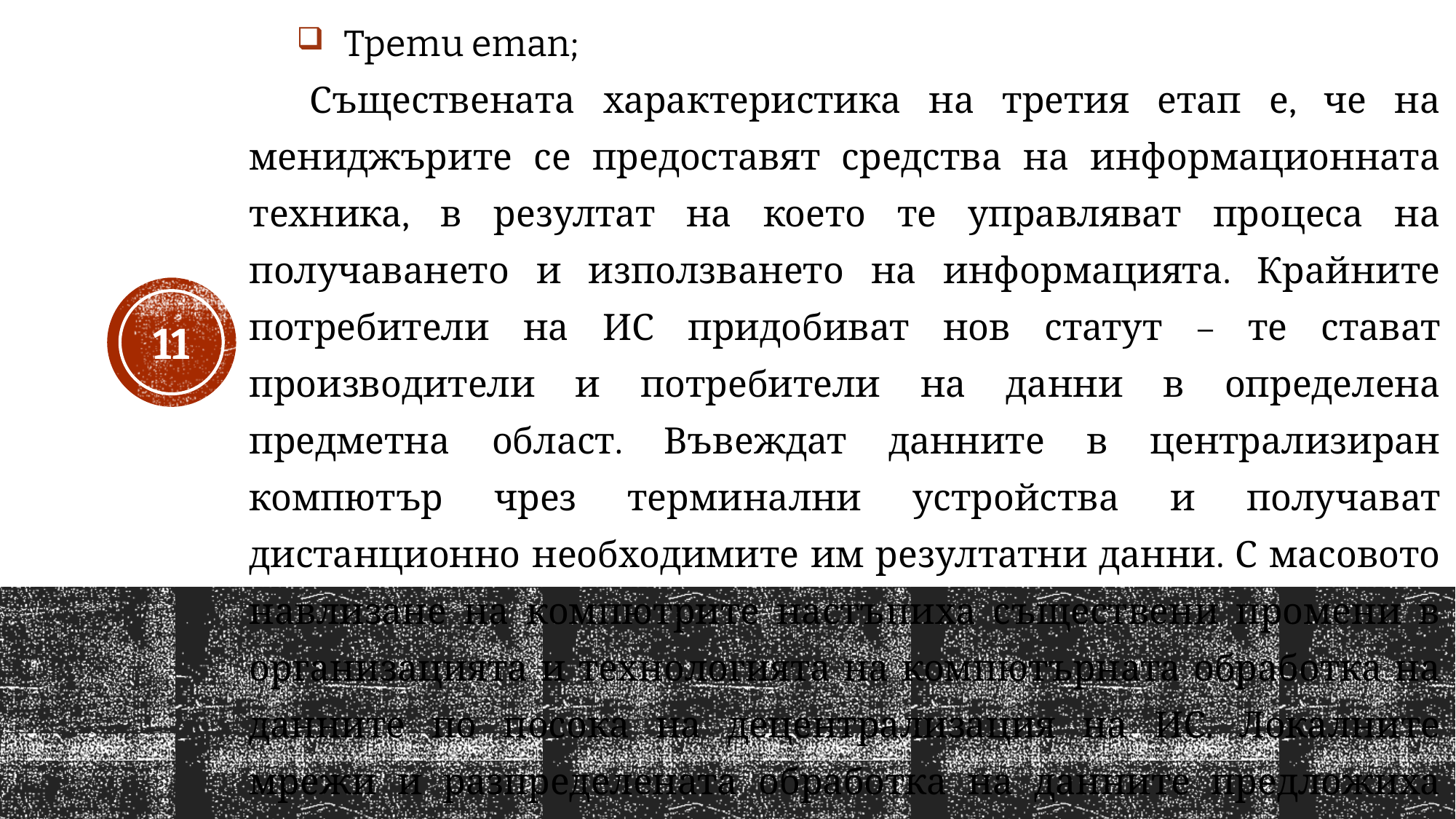

Трети етап;
 Съществената характеристика на третия етап е, че на мениджърите се предоставят средства на информационната техника, в резултат на което те управляват процеса на получаването и използването на информацията. Крайните потребители на ИС придобиват нов статут – те стават производители и потребители на данни в определена предметна област. Въвеждат данните в централизиран компютър чрез терминални устройства и получават дистанционно необходимите им резултатни данни. С масовото навлизане на компютрите настъпиха съществени промени в организацията и технологията на компютърната обработка на данните по посока на децентрализация на ИС. Локалните мрежи и разпределената обработка на данните предложиха нови предимства, свързани с функционирането на ИС и осигуряване на икономическа ефективност на приложението им.
11